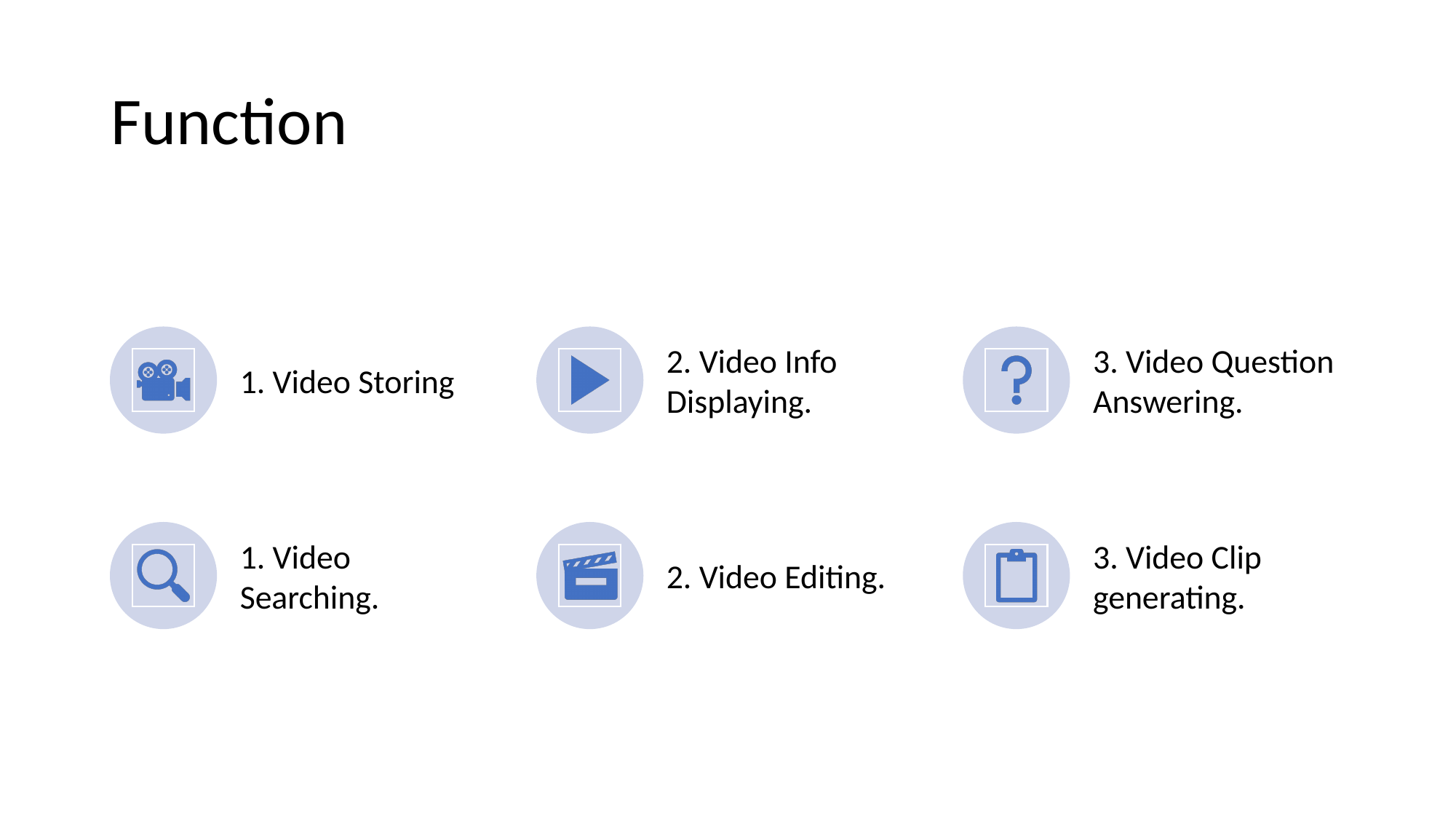

# Function
1. Video Storing
2. Video Info Displaying.
3. Video Question Answering.
1. Video Searching.
2. Video Editing.
3. Video Clip generating.